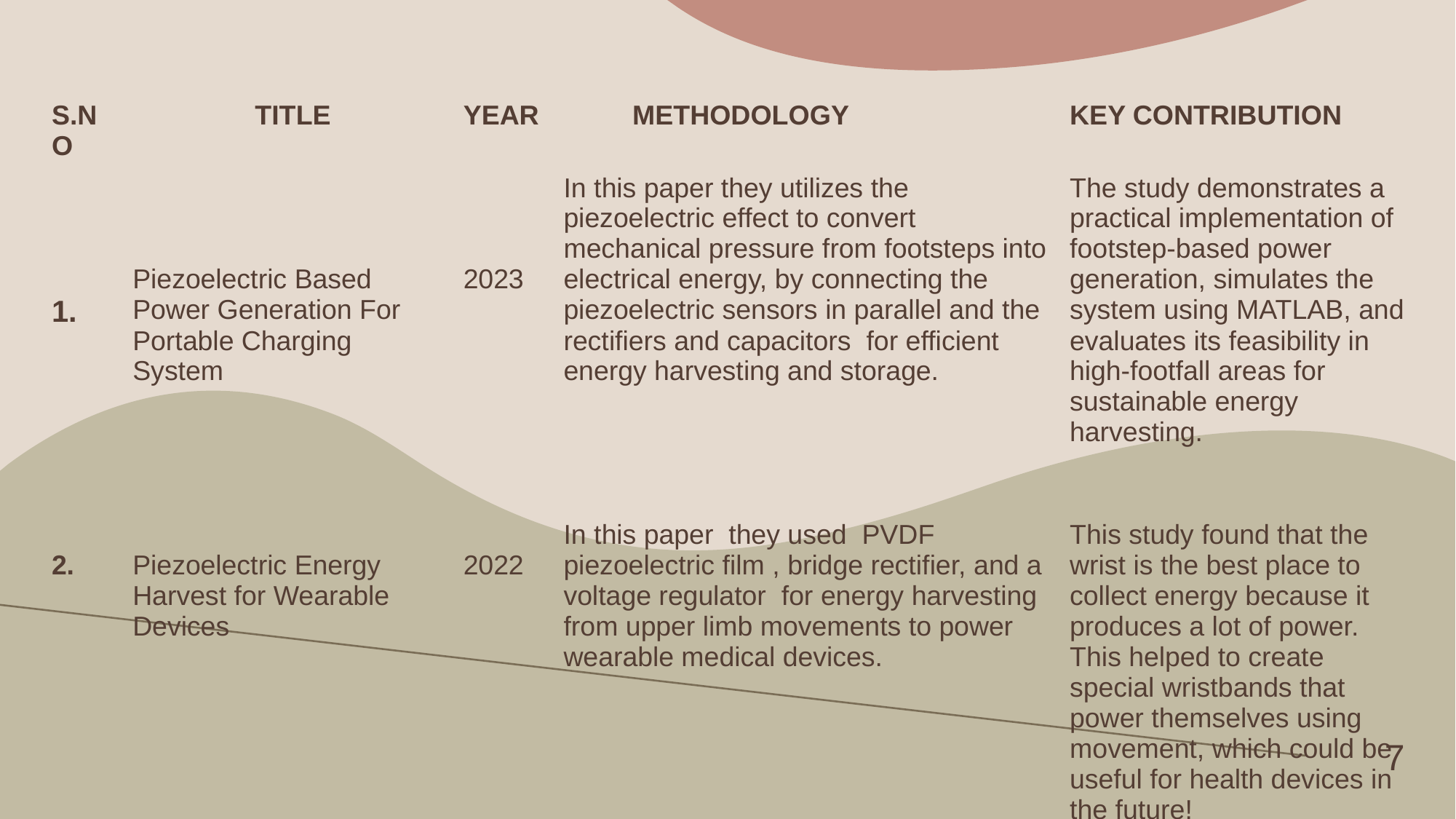

#
| S.NO | TITLE | YEAR | METHODOLOGY | KEY CONTRIBUTION |
| --- | --- | --- | --- | --- |
| 1. | Piezoelectric Based Power Generation For Portable Charging System | 2023 | In this paper they utilizes the piezoelectric effect to convert mechanical pressure from footsteps into electrical energy, by connecting the piezoelectric sensors in parallel and the rectifiers and capacitors for efficient energy harvesting and storage. | The study demonstrates a practical implementation of footstep-based power generation, simulates the system using MATLAB, and evaluates its feasibility in high-footfall areas for sustainable energy harvesting. |
| 2. | Piezoelectric Energy Harvest for Wearable Devices | 2022 | In this paper they used PVDF piezoelectric film , bridge rectifier, and a voltage regulator for energy harvesting from upper limb movements to power wearable medical devices. | This study found that the wrist is the best place to collect energy because it produces a lot of power. This helped to create special wristbands that power themselves using movement, which could be useful for health devices in the future! |
7